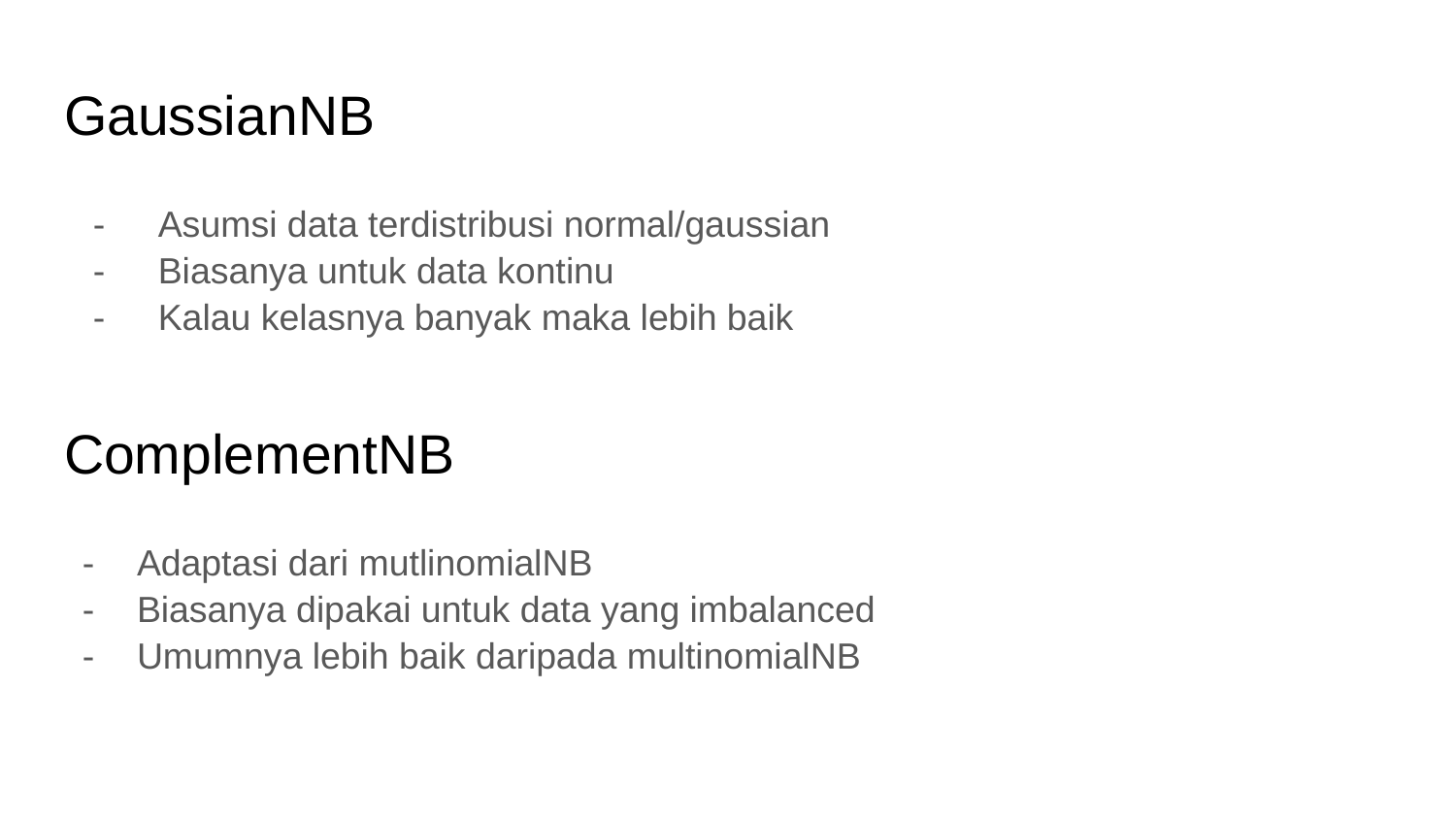

# GaussianNB
Asumsi data terdistribusi normal/gaussian
Biasanya untuk data kontinu
Kalau kelasnya banyak maka lebih baik

ComplementNB
Adaptasi dari mutlinomialNB
Biasanya dipakai untuk data yang imbalanced
Umumnya lebih baik daripada multinomialNB